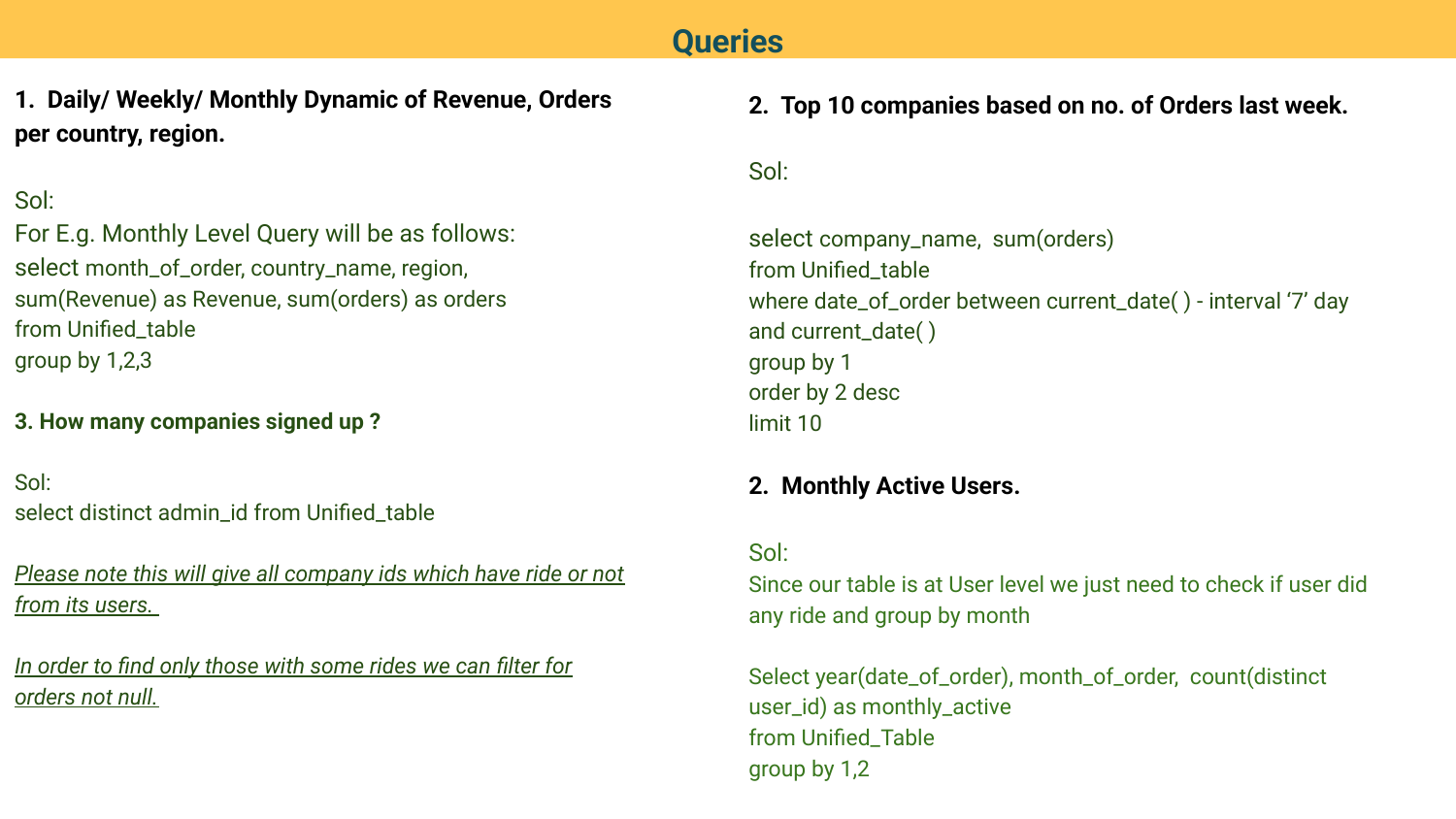

Queries
1.  Daily/ Weekly/ Monthly Dynamic of Revenue, Orders per country, region.

Sol:
For E.g. Monthly Level Query will be as follows:
select month_of_order, country_name, region,
sum(Revenue) as Revenue, sum(orders) as orders
from Unified_table
group by 1,2,3

3. How many companies signed up ?

Sol:
select distinct admin_id from Unified_table

Please note this will give all company ids which have ride or not from its users.
In order to find only those with some rides we can filter for orders not null.

2.  Top 10 companies based on no. of Orders last week.

Sol:
select company_name,  sum(orders)
from Unified_table
where date_of_order between current_date( ) - interval ‘7’ day and current_date( )
group by 1
order by 2 desc
limit 10
2.  Monthly Active Users.

Sol:
Since our table is at User level we just need to check if user did any ride and group by month

Select year(date_of_order), month_of_order,  count(distinct user_id) as monthly_active
from Unified_Table
group by 1,2